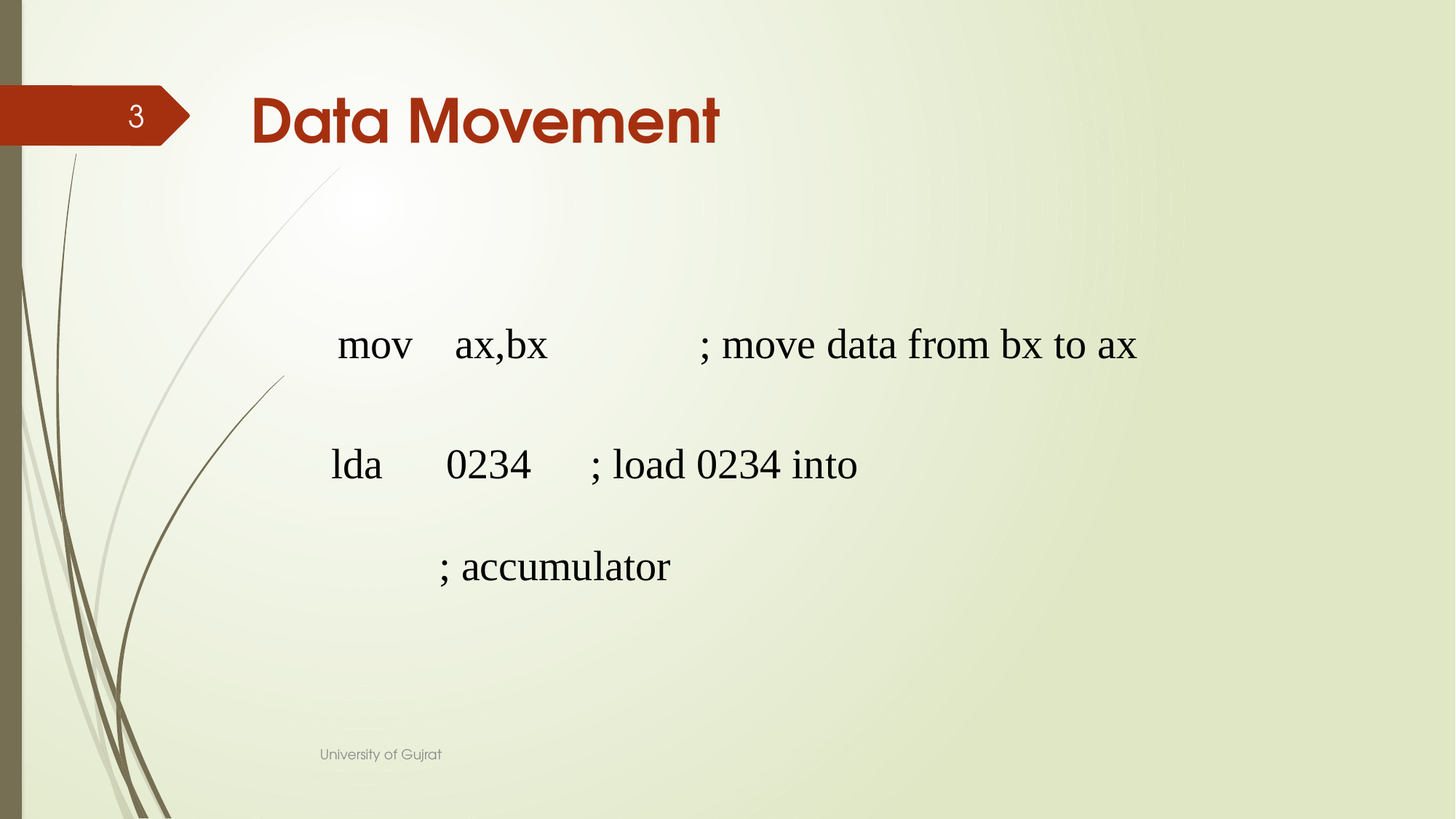

# Data Movement
3

    mov    ax,bx	    ; move data from bx to ax

    lda      0234	    ; load 0234 into                 				    					; accumulator
University of Gujrat